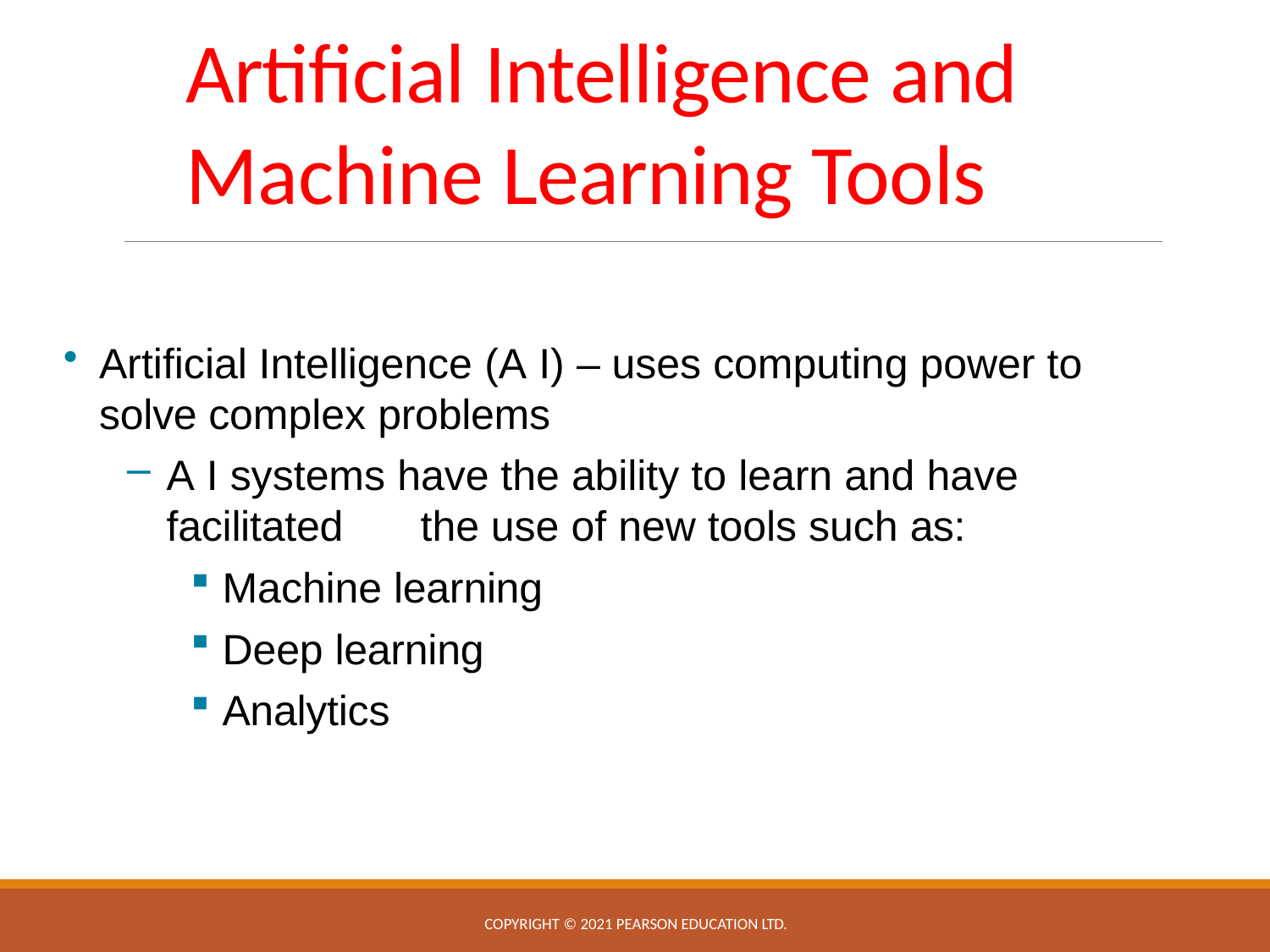

# Artificial Intelligence and Machine Learning Tools
Artificial Intelligence (A I) – uses computing power to solve complex problems
A I systems have the ability to learn and have facilitated 	the use of new tools such as:
Machine learning
Deep learning
Analytics
Copyright © 2021 Pearson Education Ltd.